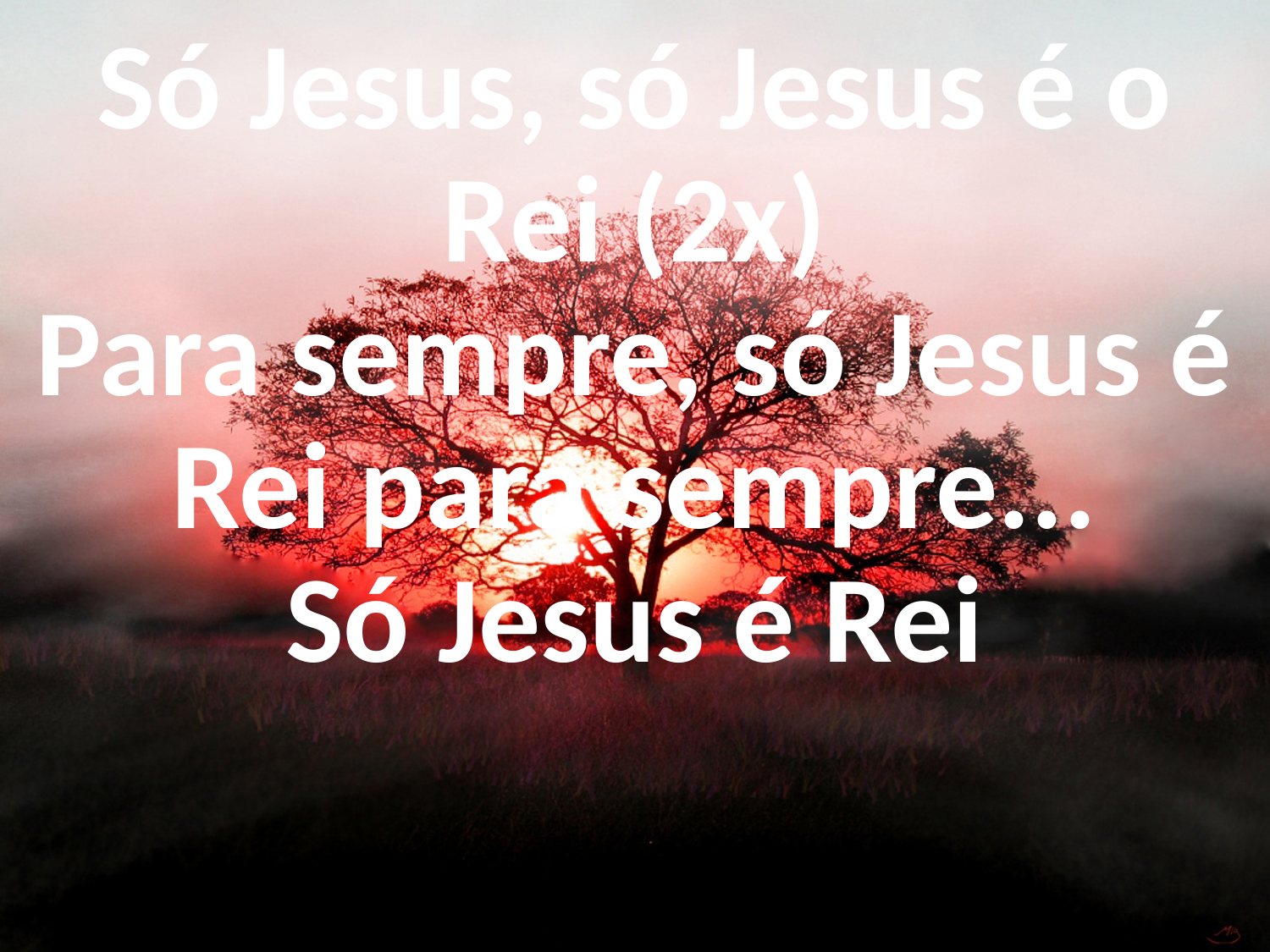

Só Jesus, só Jesus é o Rei (2x)
Para sempre, só Jesus é Rei para sempre...
Só Jesus é Rei